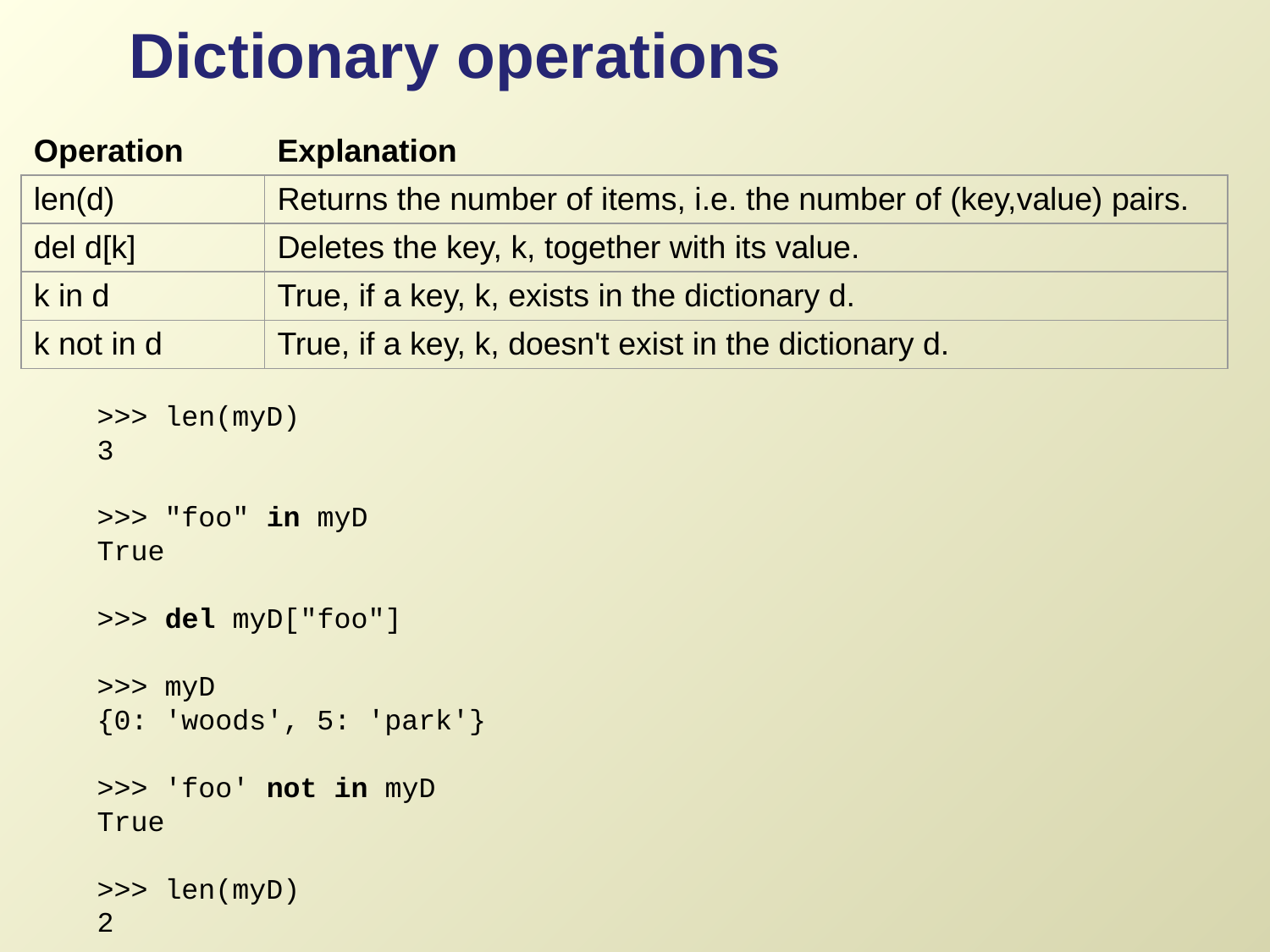

# Dictionary operations
| Operation | Explanation |
| --- | --- |
| len(d) | Returns the number of items, i.e. the number of (key,value) pairs. |
| del d[k] | Deletes the key, k, together with its value. |
| k in d | True, if a key, k, exists in the dictionary d. |
| k not in d | True, if a key, k, doesn't exist in the dictionary d. |
>>> len(myD)
3

>>> "foo" in myD
True

>>> del myD["foo"]

>>> myD
{0: 'woods', 5: 'park'}

>>> 'foo' not in myD
True

>>> len(myD)
2